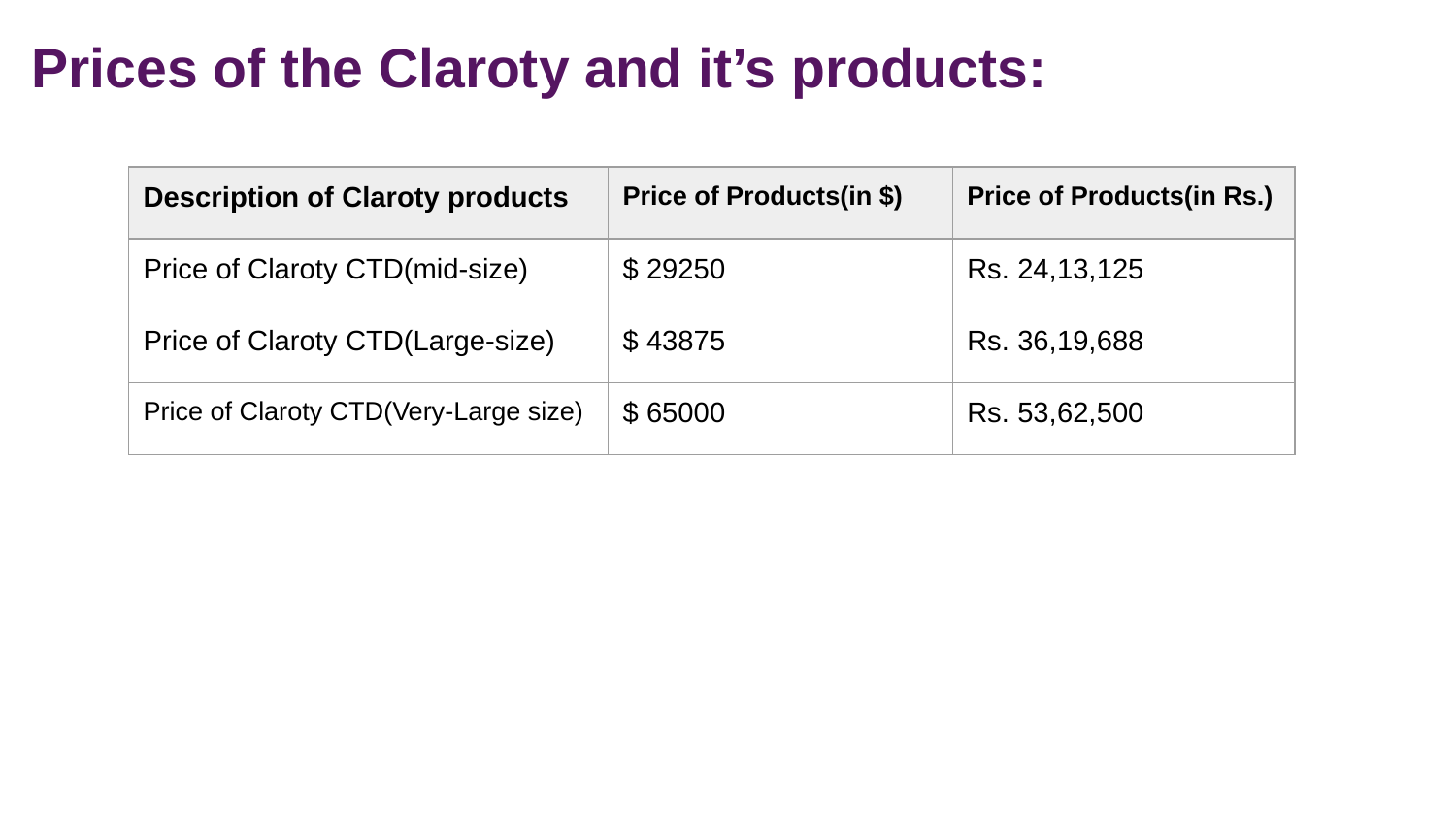

# Prices of the Claroty and it’s products:

| Description of Claroty products | Price of Products(in $) | Price of Products(in Rs.) |
| --- | --- | --- |
| Price of Claroty CTD(mid-size) | $ 29250 | Rs. 24,13,125 |
| Price of Claroty CTD(Large-size) | $ 43875 | Rs. 36,19,688 |
| Price of Claroty CTD(Very-Large size) | $ 65000 | Rs. 53,62,500 |